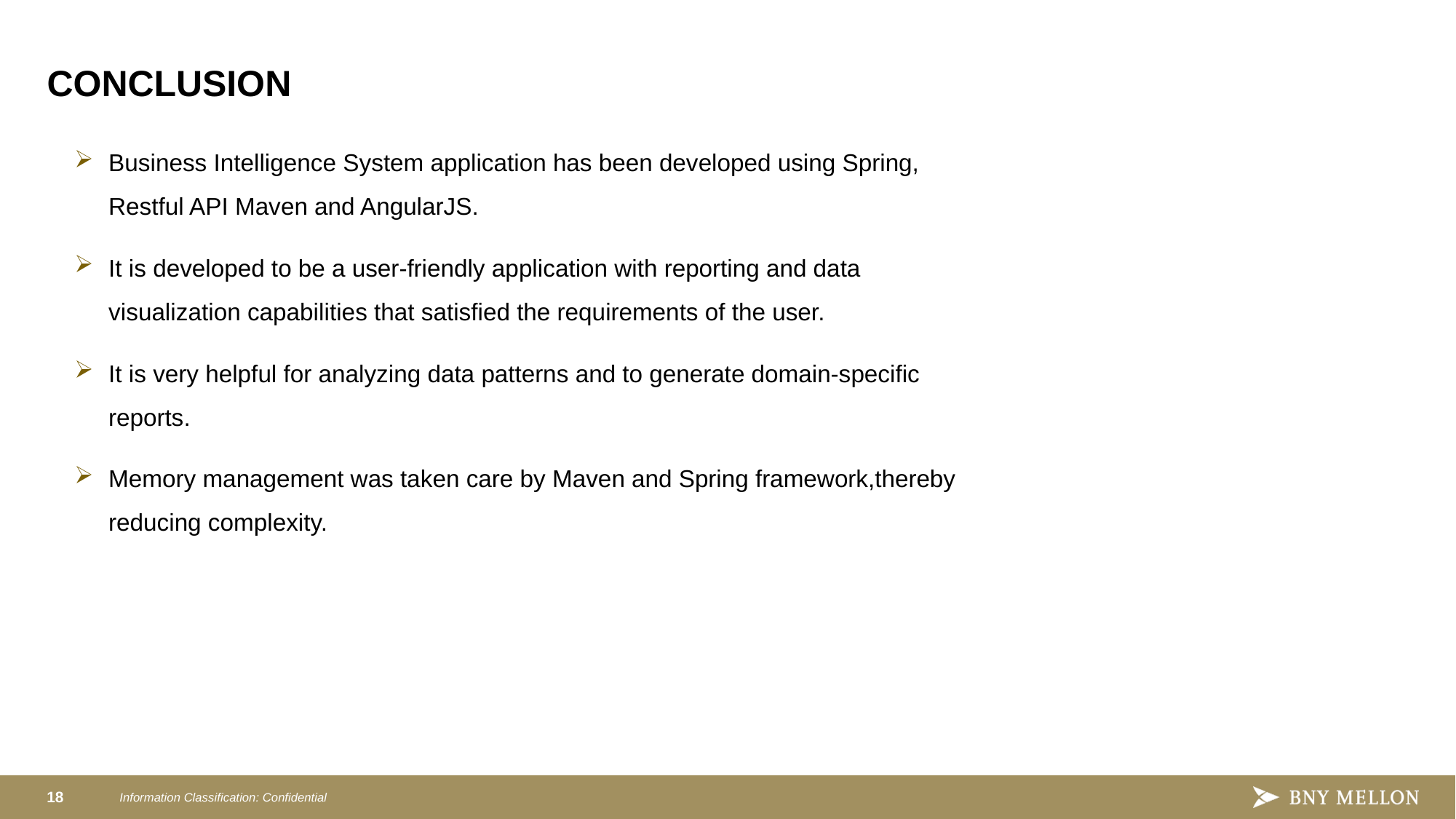

# CONCLUSION
Business Intelligence System application has been developed using Spring, Restful API Maven and AngularJS.
It is developed to be a user-friendly application with reporting and data visualization capabilities that satisfied the requirements of the user.
It is very helpful for analyzing data patterns and to generate domain-specific reports.
Memory management was taken care by Maven and Spring framework,thereby reducing complexity.